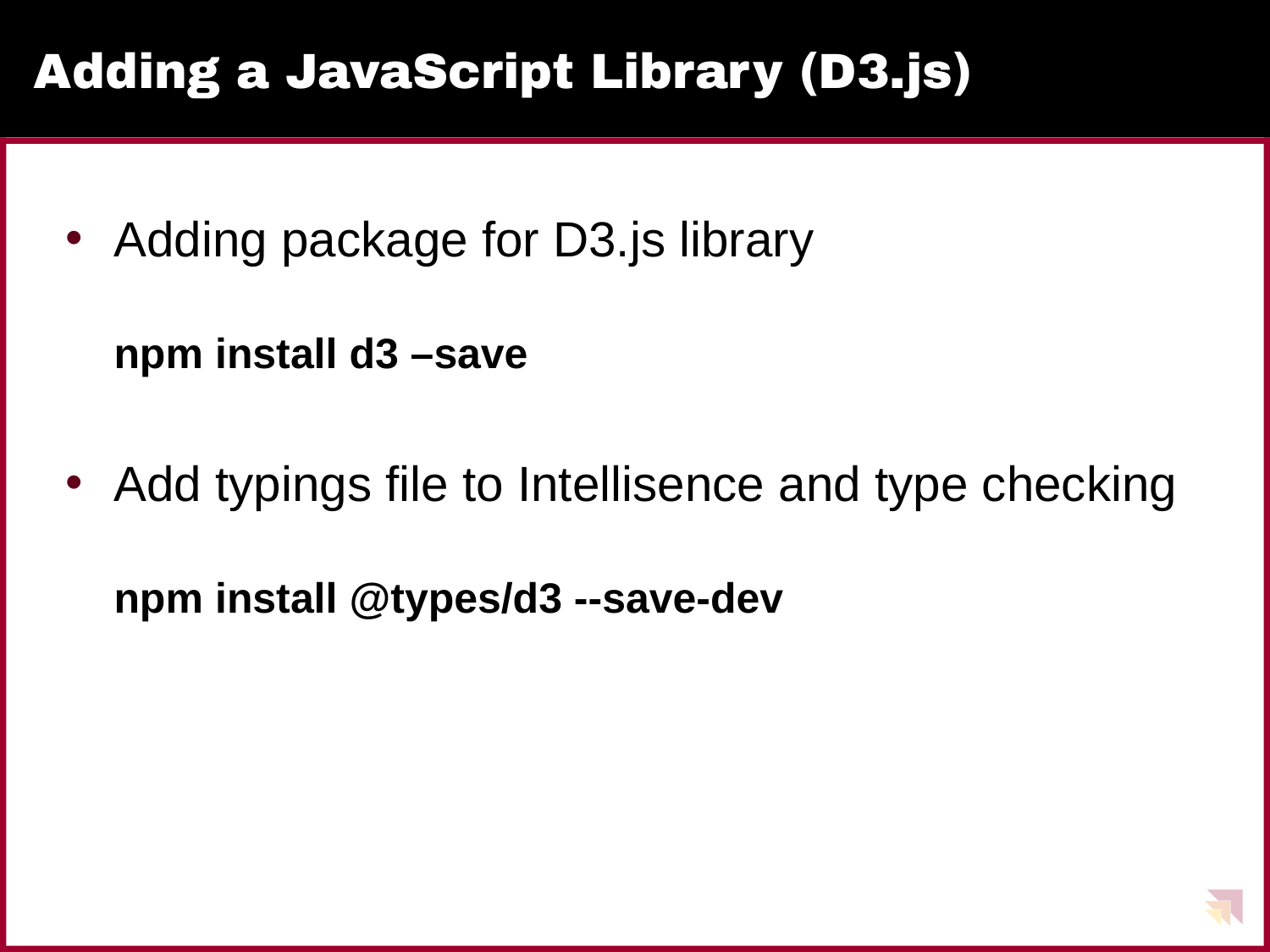

# Adding a JavaScript Library (D3.js)
Adding package for D3.js library
npm install d3 –save
Add typings file to Intellisence and type checking
npm install @types/d3 --save-dev